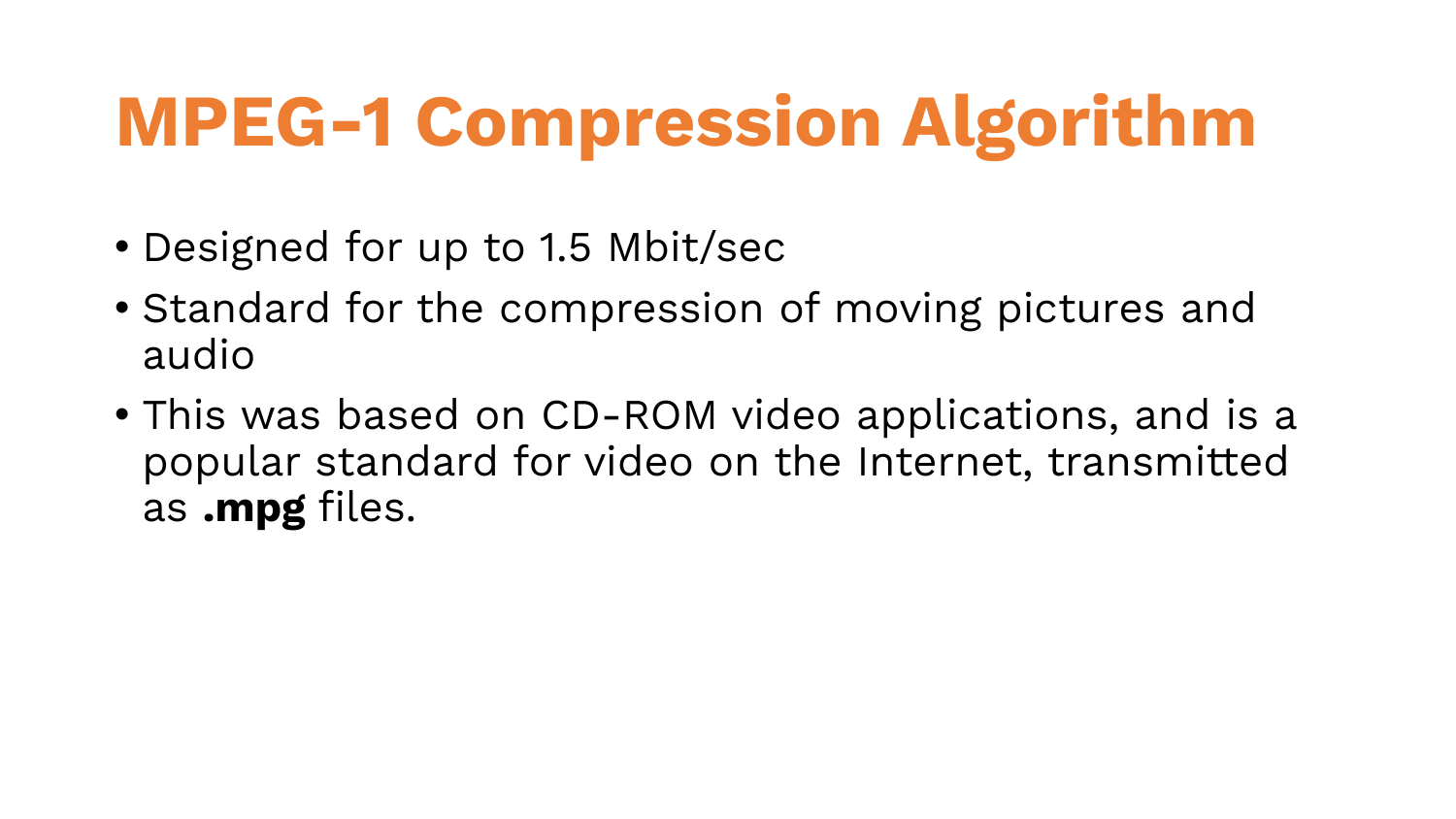

# MPEG-1 Compression Algorithm
Designed for up to 1.5 Mbit/sec
Standard for the compression of moving pictures and audio
This was based on CD-ROM video applications, and is a popular standard for video on the Internet, transmitted as .mpg files.